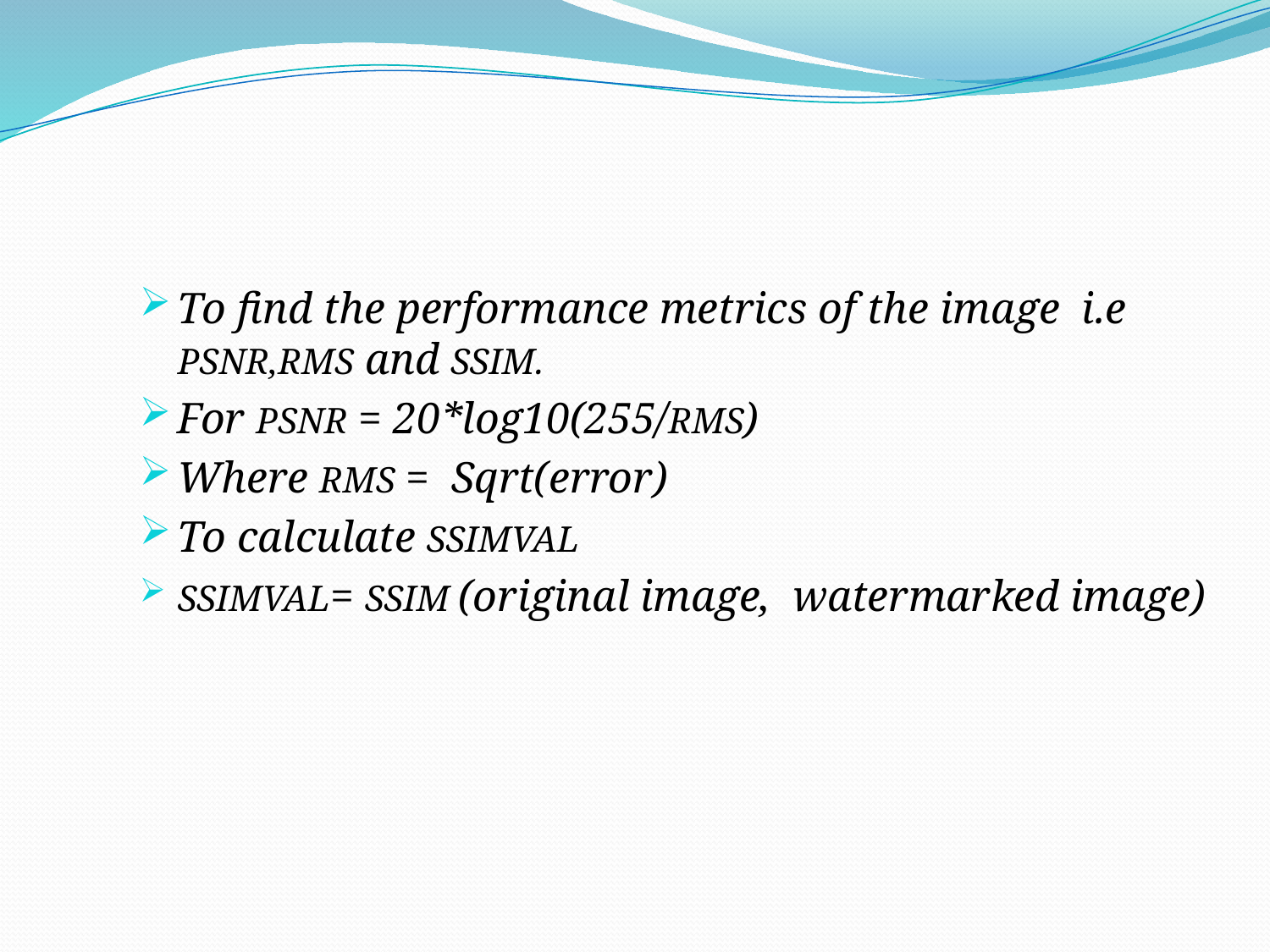

To find the performance metrics of the image  i.e PSNR,RMS and SSIM.
For PSNR = 20*log10(255/RMS)
Where RMS =  Sqrt(error)
To calculate SSIMVAL
SSIMVAL= SSIM (original image,  watermarked image)